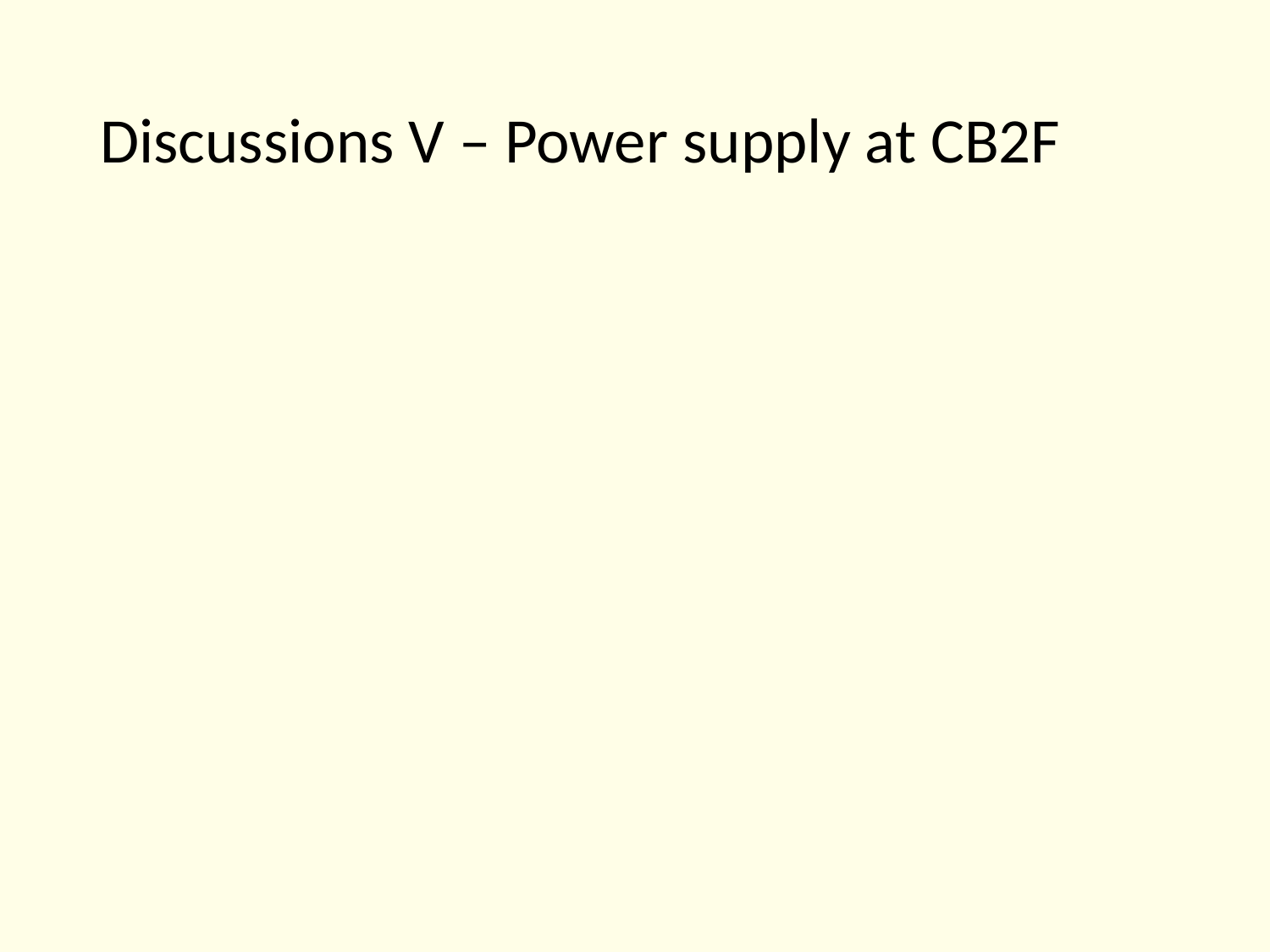

# Discussions V – Power supply at CB2F